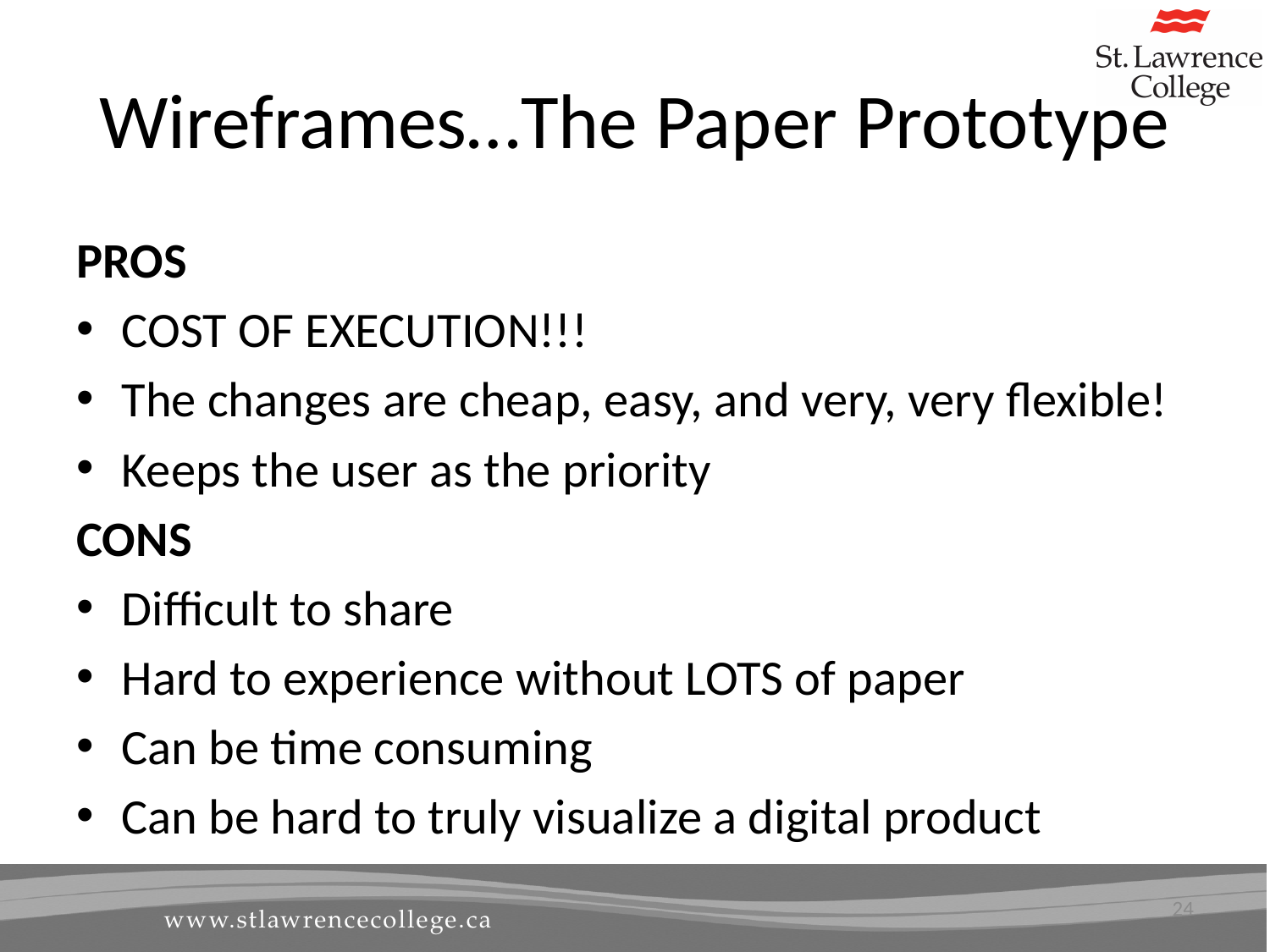

# Wireframes…The Paper Prototype
PROS
COST OF EXECUTION!!!
The changes are cheap, easy, and very, very flexible!
Keeps the user as the priority
CONS
Difficult to share
Hard to experience without LOTS of paper
Can be time consuming
Can be hard to truly visualize a digital product

24